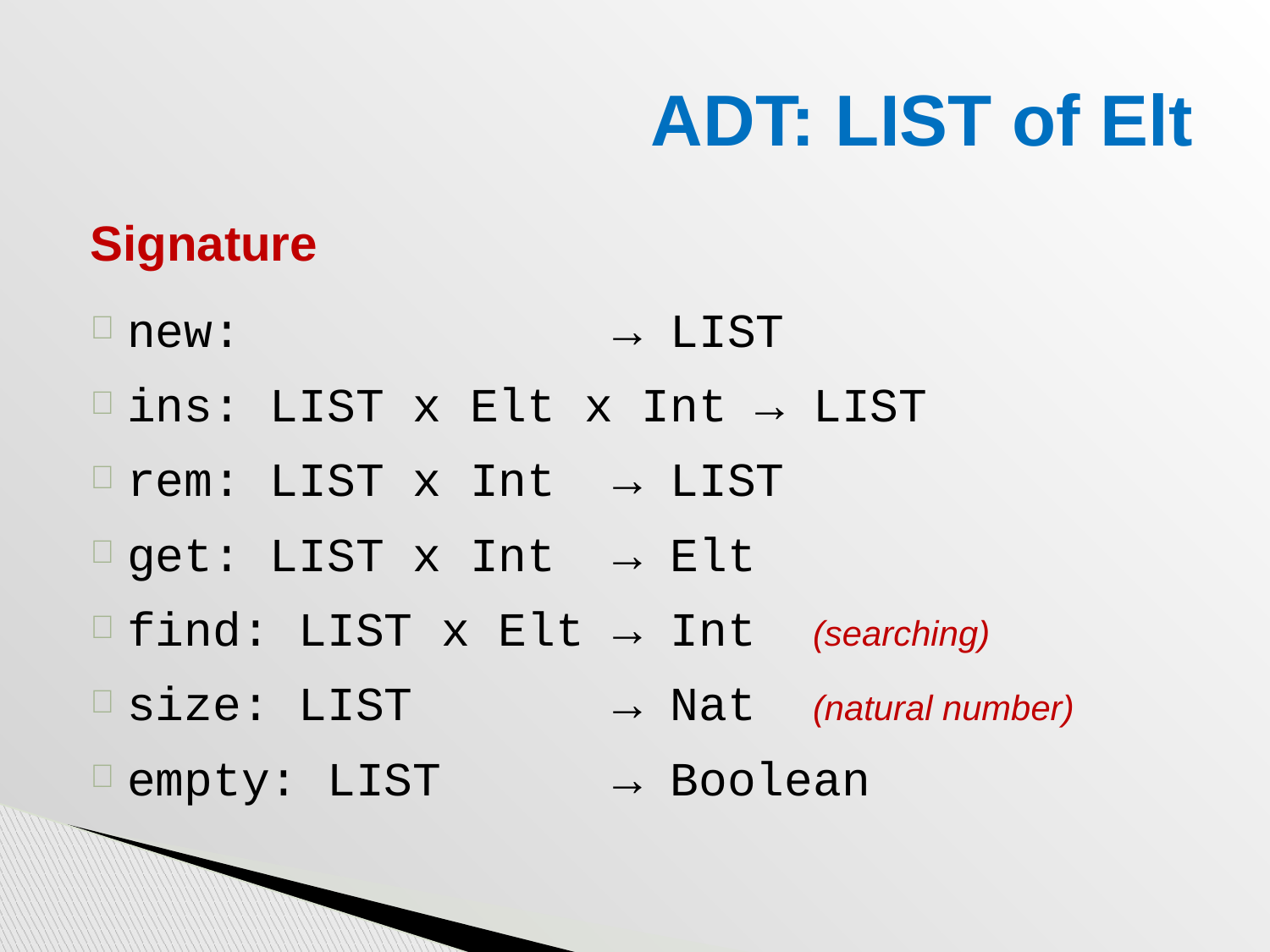

# ADT: LIST of Elt
Signature
new:             → LIST
ins: LIST x Elt x Int → LIST
rem: LIST x Int  → LIST
get: LIST x Int  → Elt
find: LIST x Elt → Int  (searching)
size: LIST       → Nat  (natural number)
empty: LIST      → Boolean